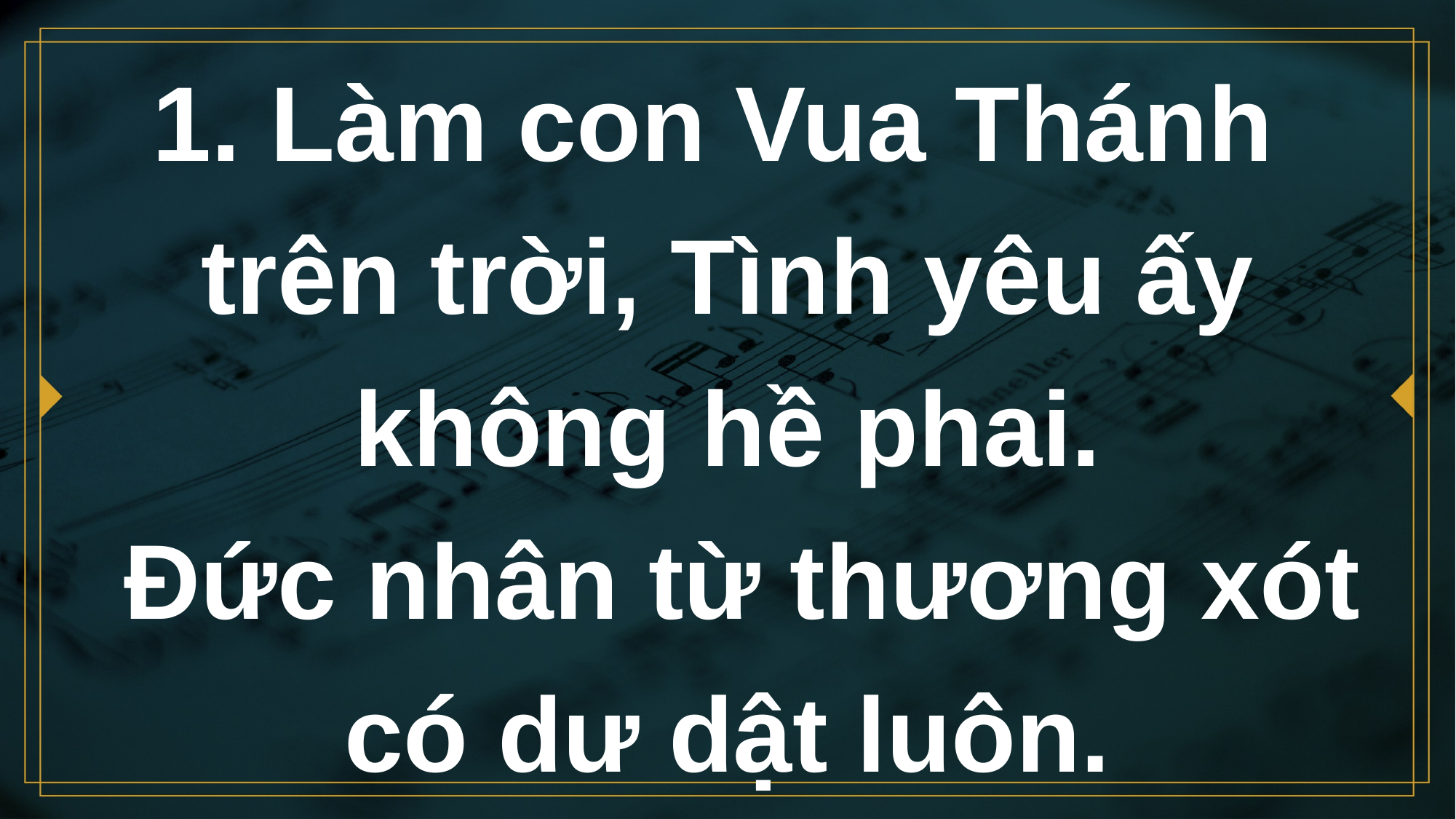

# 1. Làm con Vua Thánh trên trời, Tình yêu ấy không hề phai. Ðức nhân từ thương xót có dư dật luôn.